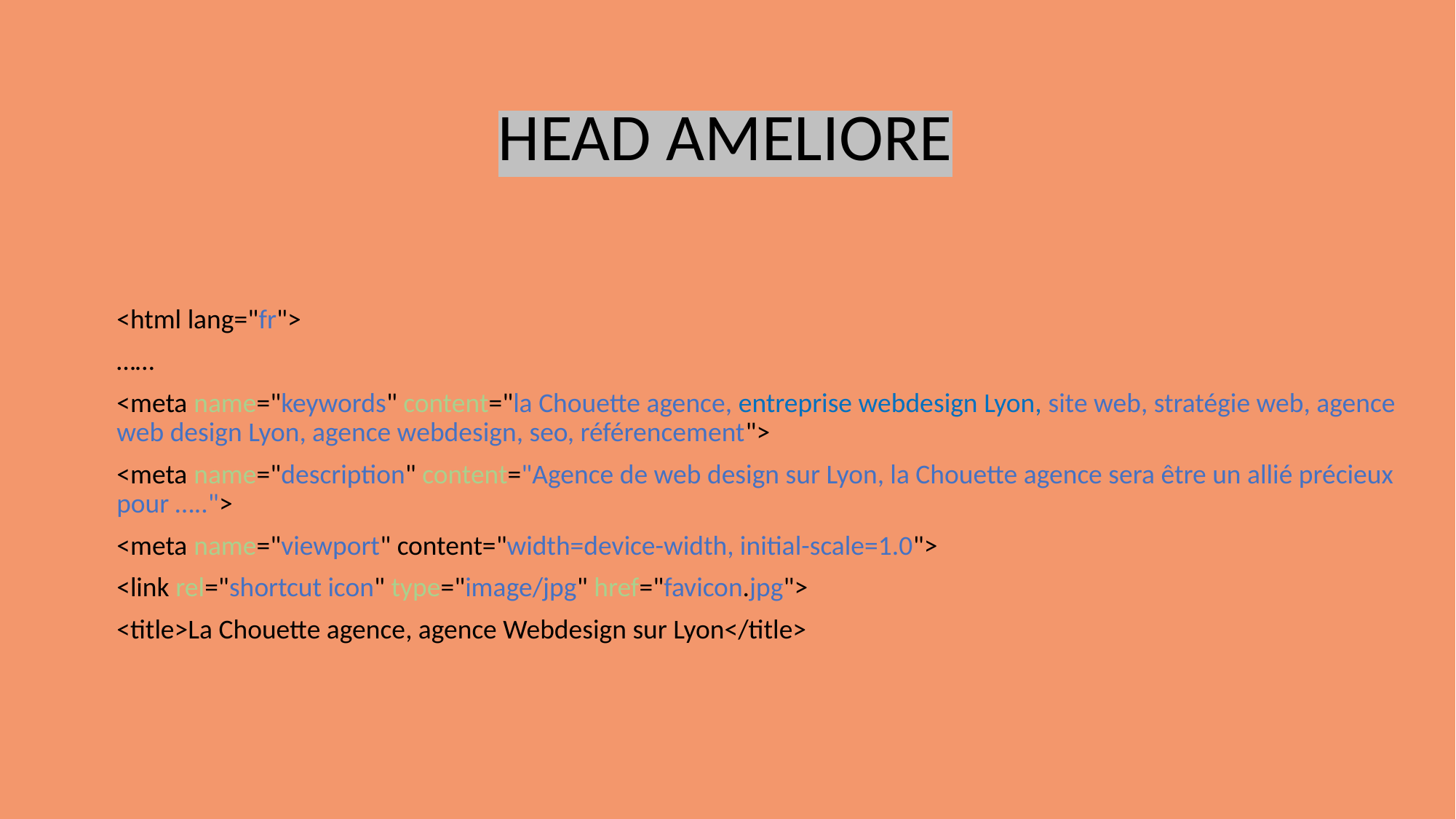

# HEAD AMELIORE
<html lang="fr">
……
<meta name="keywords" content="la Chouette agence, entreprise webdesign Lyon, site web, stratégie web, agence web design Lyon, agence webdesign, seo, référencement">
<meta name="description" content="Agence de web design sur Lyon, la Chouette agence sera être un allié précieux pour …..">
<meta name="viewport" content="width=device-width, initial-scale=1.0">
<link rel="shortcut icon" type="image/jpg" href="favicon.jpg">
<title>La Chouette agence, agence Webdesign sur Lyon</title>